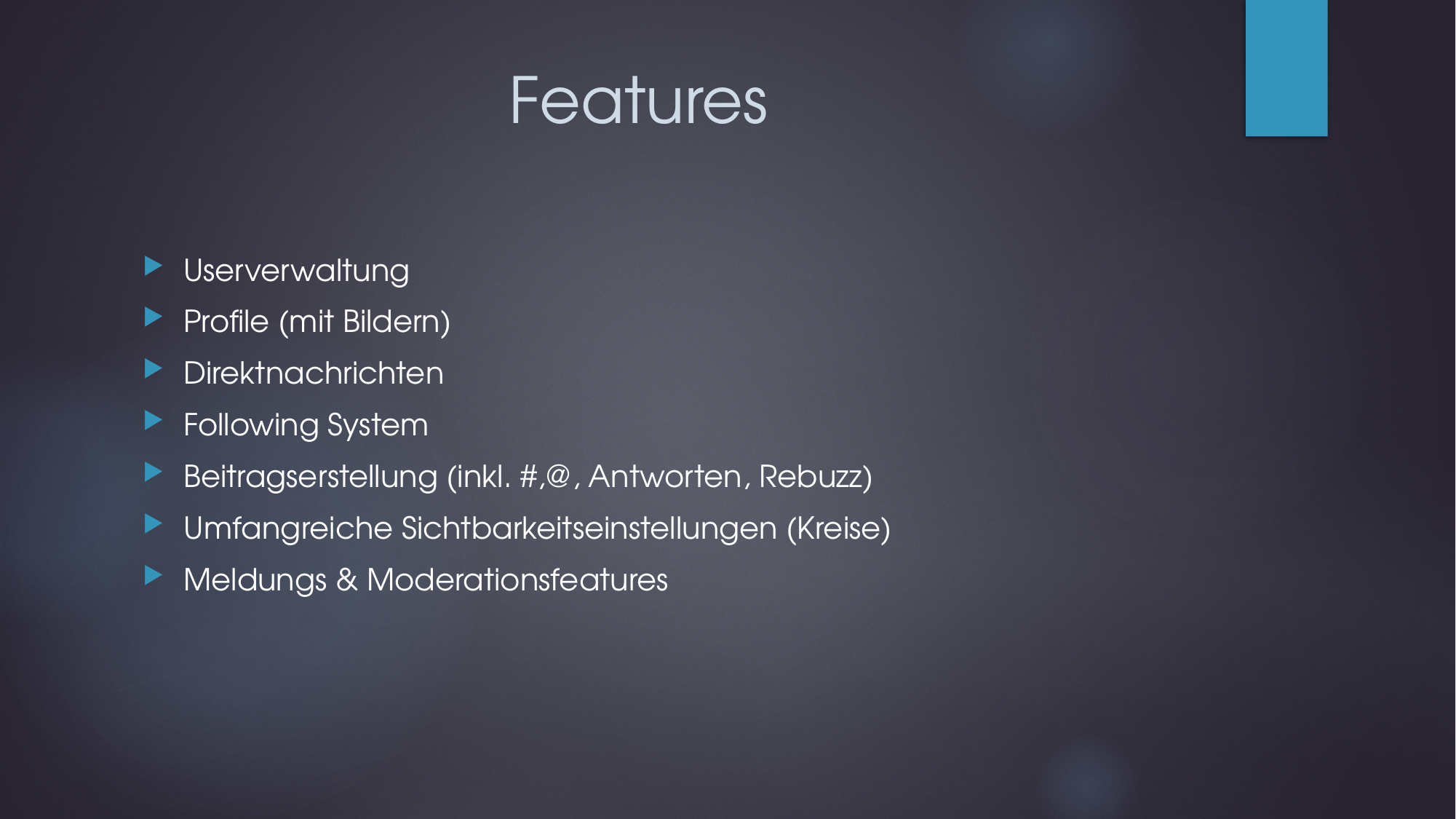

# Features
Userverwaltung
Profile (mit Bildern)
Direktnachrichten
Following System
Beitragserstellung (inkl. #,@, Antworten, Rebuzz)
Umfangreiche Sichtbarkeitseinstellungen (Kreise)
Meldungs & Moderationsfeatures